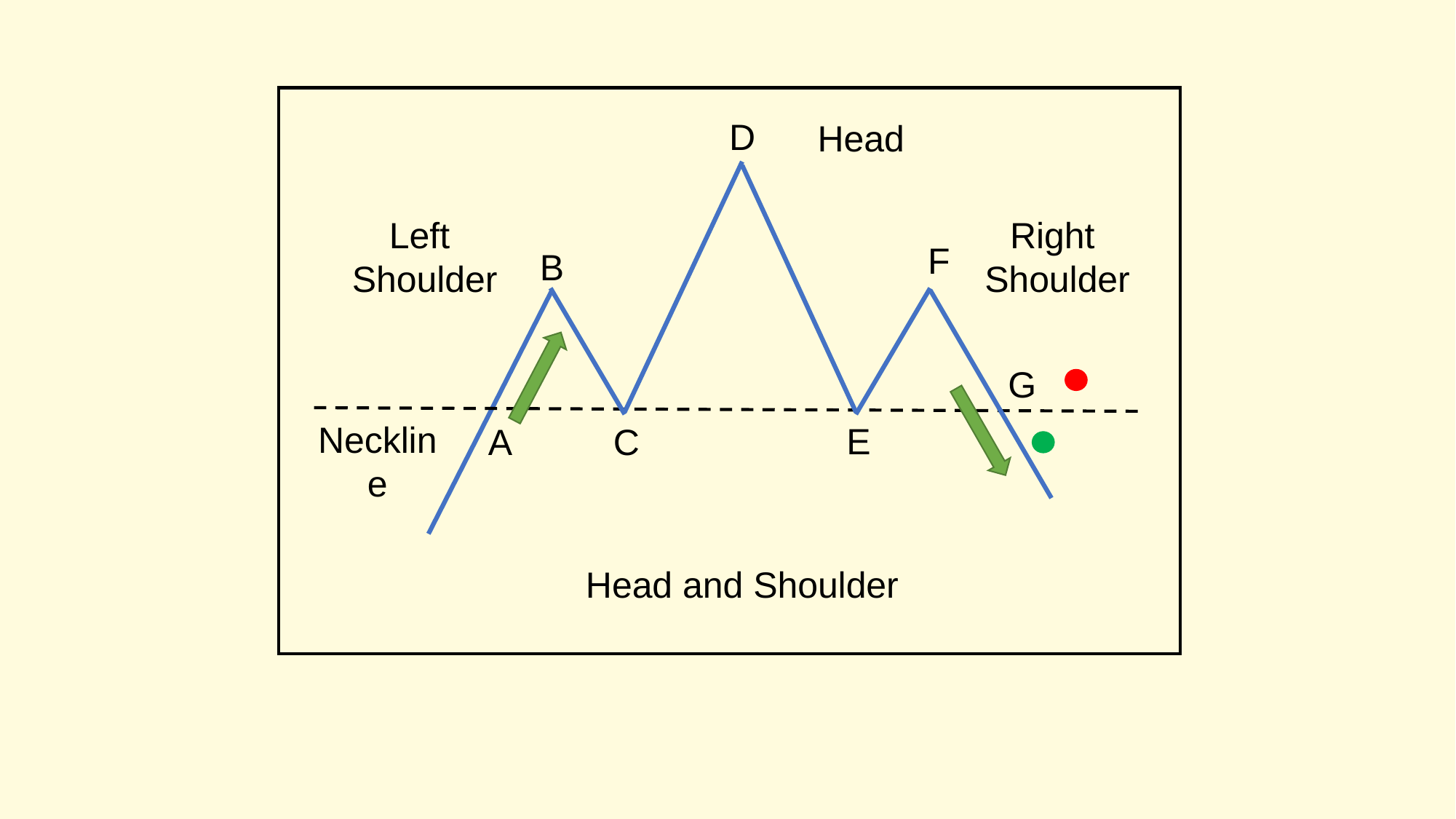

D
Head
Left
Shoulder
Right
Shoulder
F
B

G

Neckline
E
A
C

Head and Shoulder